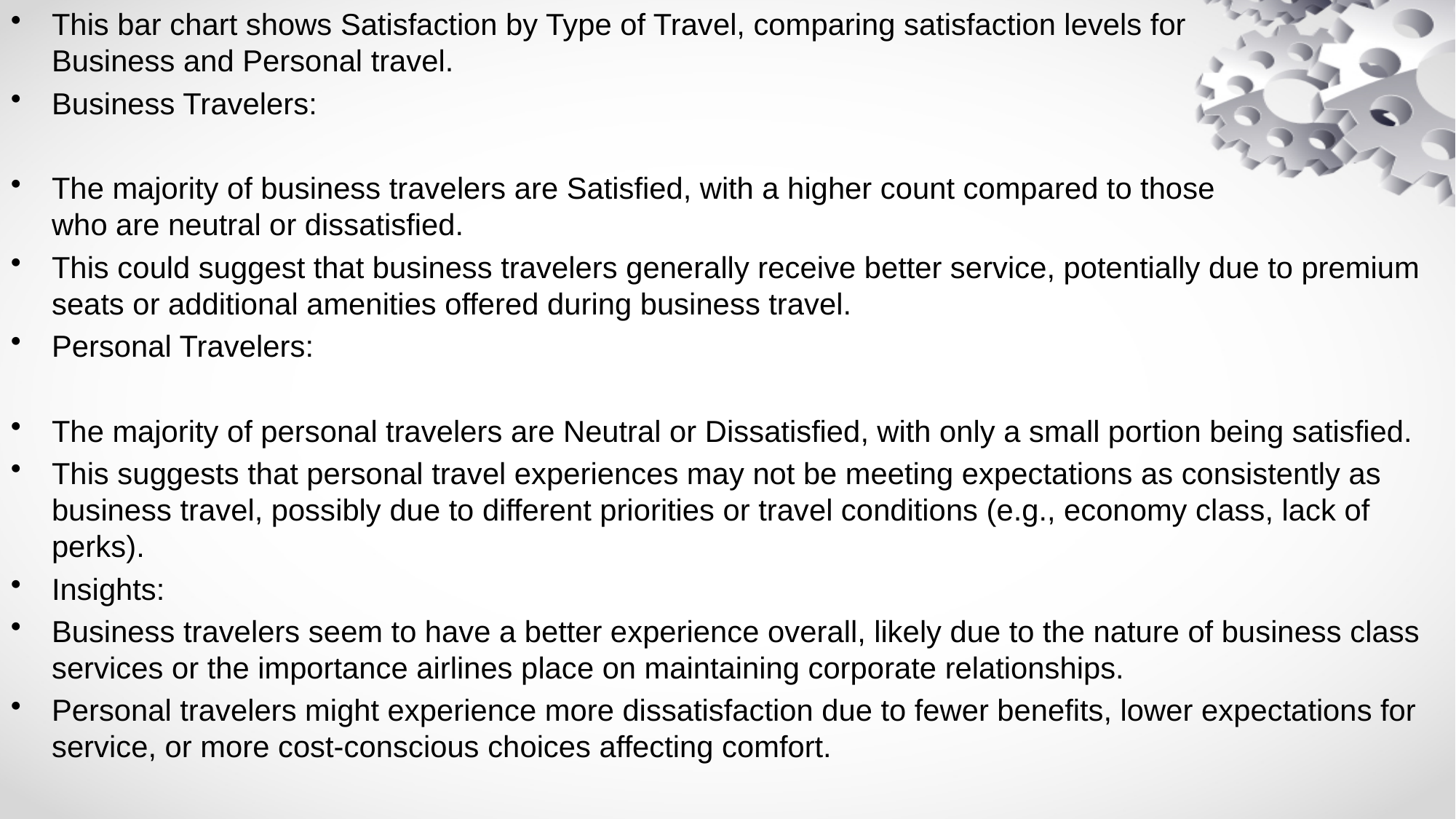

This bar chart shows Satisfaction by Type of Travel, comparing satisfaction levels for                 Business and Personal travel.
Business Travelers:

The majority of business travelers are Satisfied, with a higher count compared to those                      who are neutral or dissatisfied.
This could suggest that business travelers generally receive better service, potentially due to premium seats or additional amenities offered during business travel.
Personal Travelers:

The majority of personal travelers are Neutral or Dissatisfied, with only a small portion being satisfied.
This suggests that personal travel experiences may not be meeting expectations as consistently as business travel, possibly due to different priorities or travel conditions (e.g., economy class, lack of perks).
Insights:
Business travelers seem to have a better experience overall, likely due to the nature of business class services or the importance airlines place on maintaining corporate relationships.
Personal travelers might experience more dissatisfaction due to fewer benefits, lower expectations for service, or more cost-conscious choices affecting comfort.